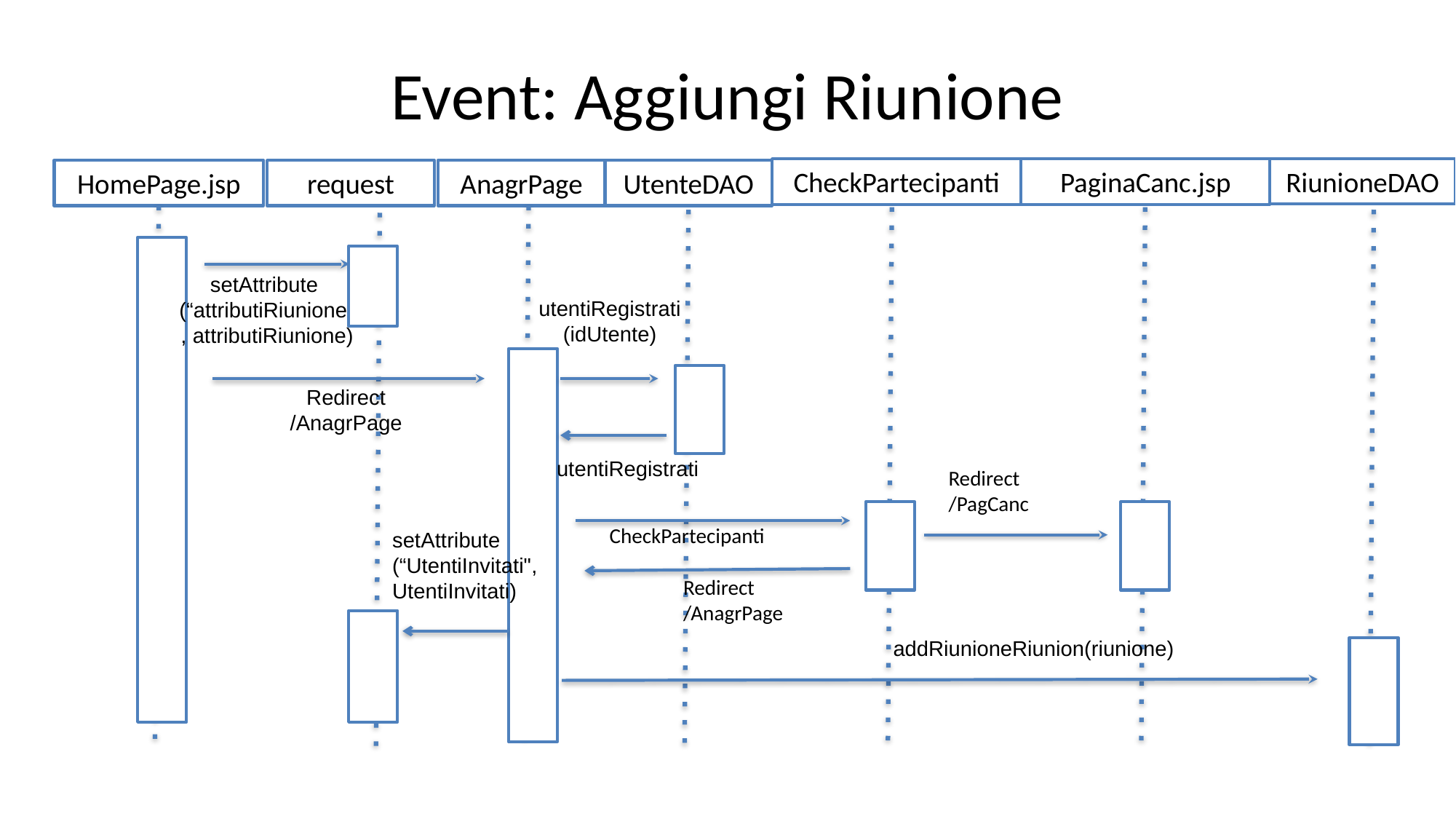

# Event: Aggiungi Riunione
RiunioneDAO
CheckPartecipanti
PaginaCanc.jsp
HomePage.jsp
request
AnagrPage
UtenteDAO

setAttribute  (“attributiRiunione", attributiRiunione)
utentiRegistrati(idUtente)

Redirect /AnagrPage
utentiRegistrati
Redirect /PagCanc

CheckPartecipanti
setAttribute  (“UtentiInvitati", UtentiInvitati)

Redirect /AnagrPage

addRiunioneRiunion(riunione)